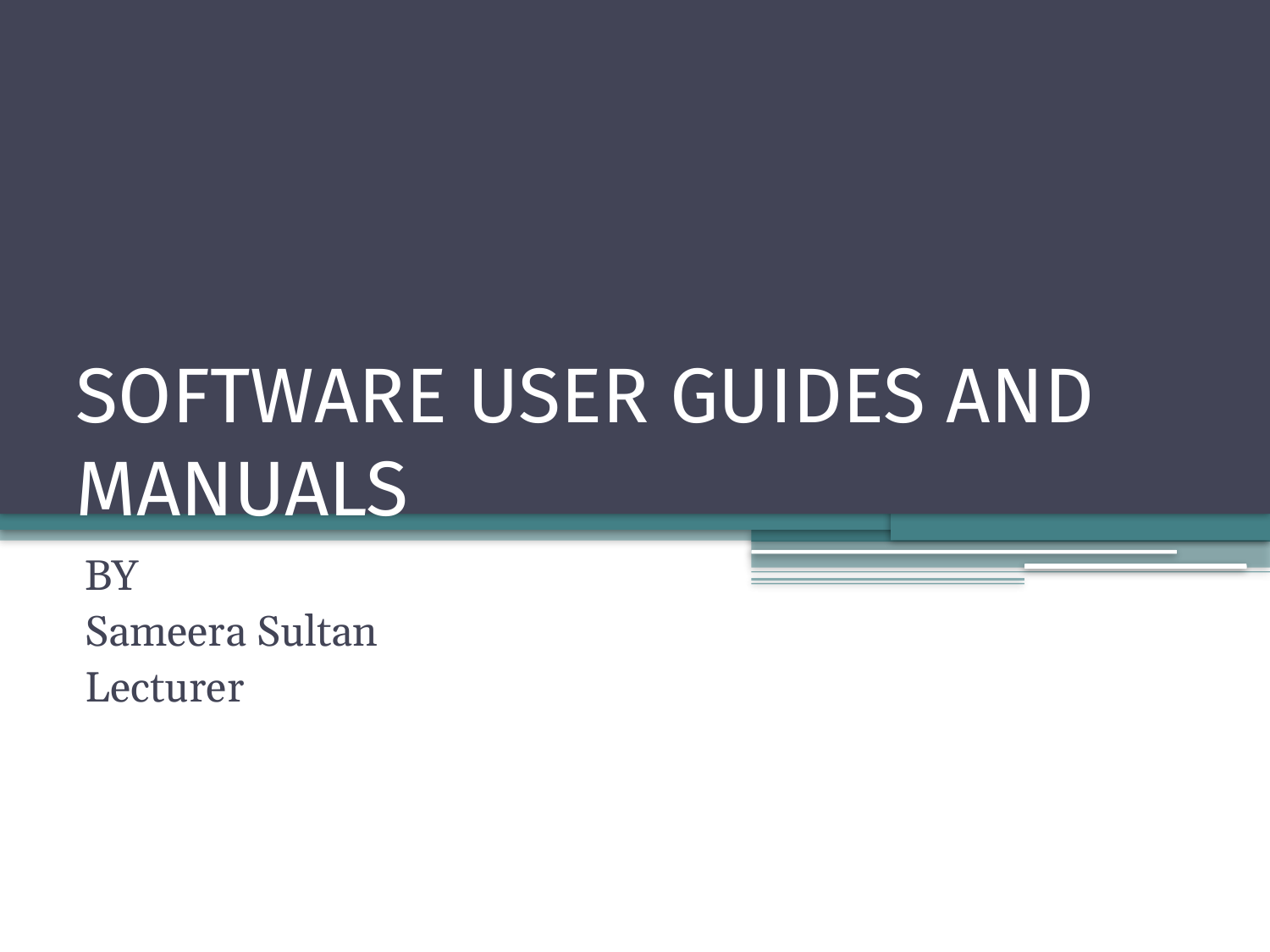

# SOFTWARE USER GUIDES AND MANUALS
BY
Sameera Sultan
Lecturer